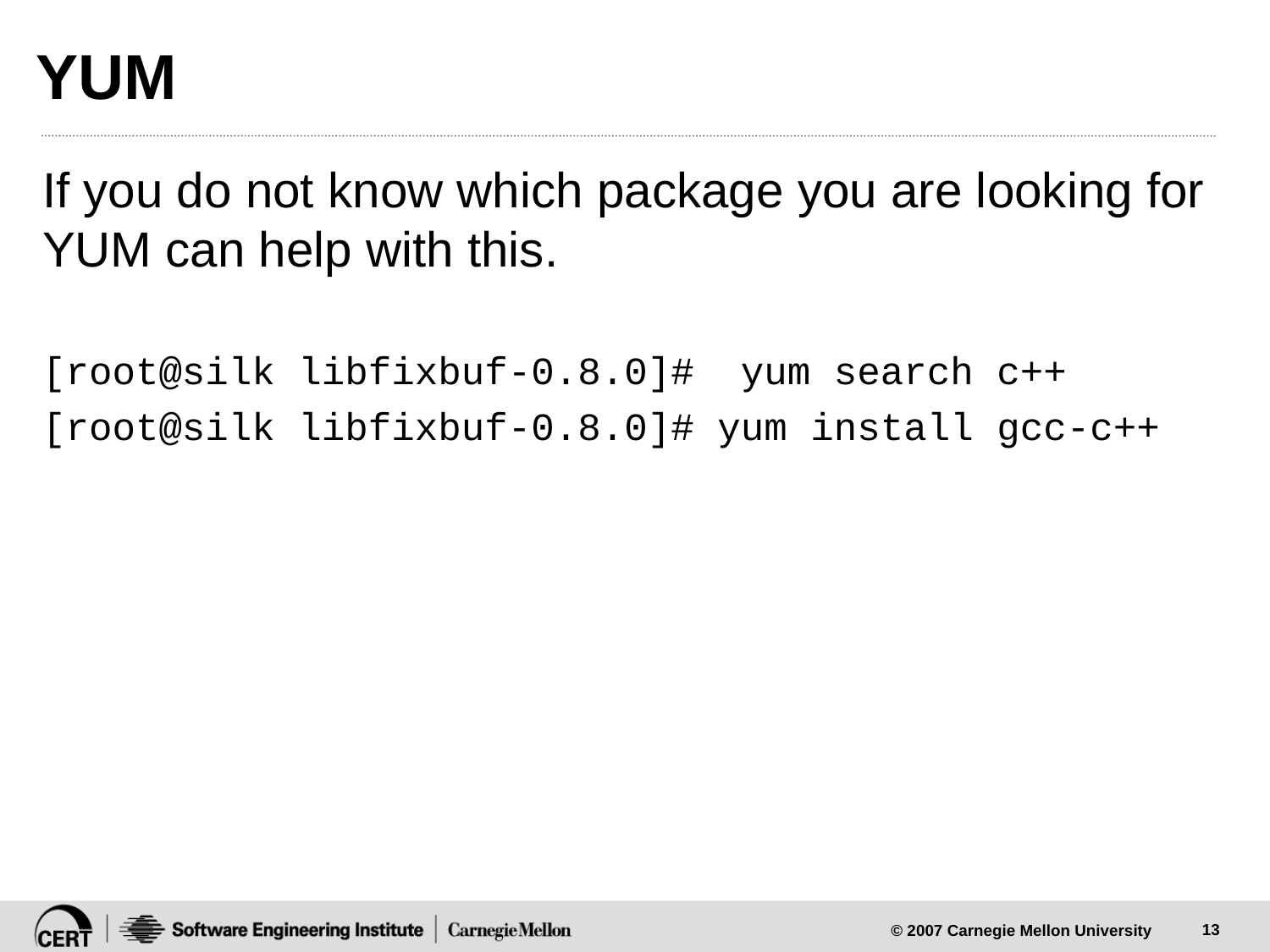

# YUM
If you do not know which package you are looking for YUM can help with this.

[root@silk libfixbuf-0.8.0]#  yum search c++
[root@silk libfixbuf-0.8.0]# yum install gcc-c++